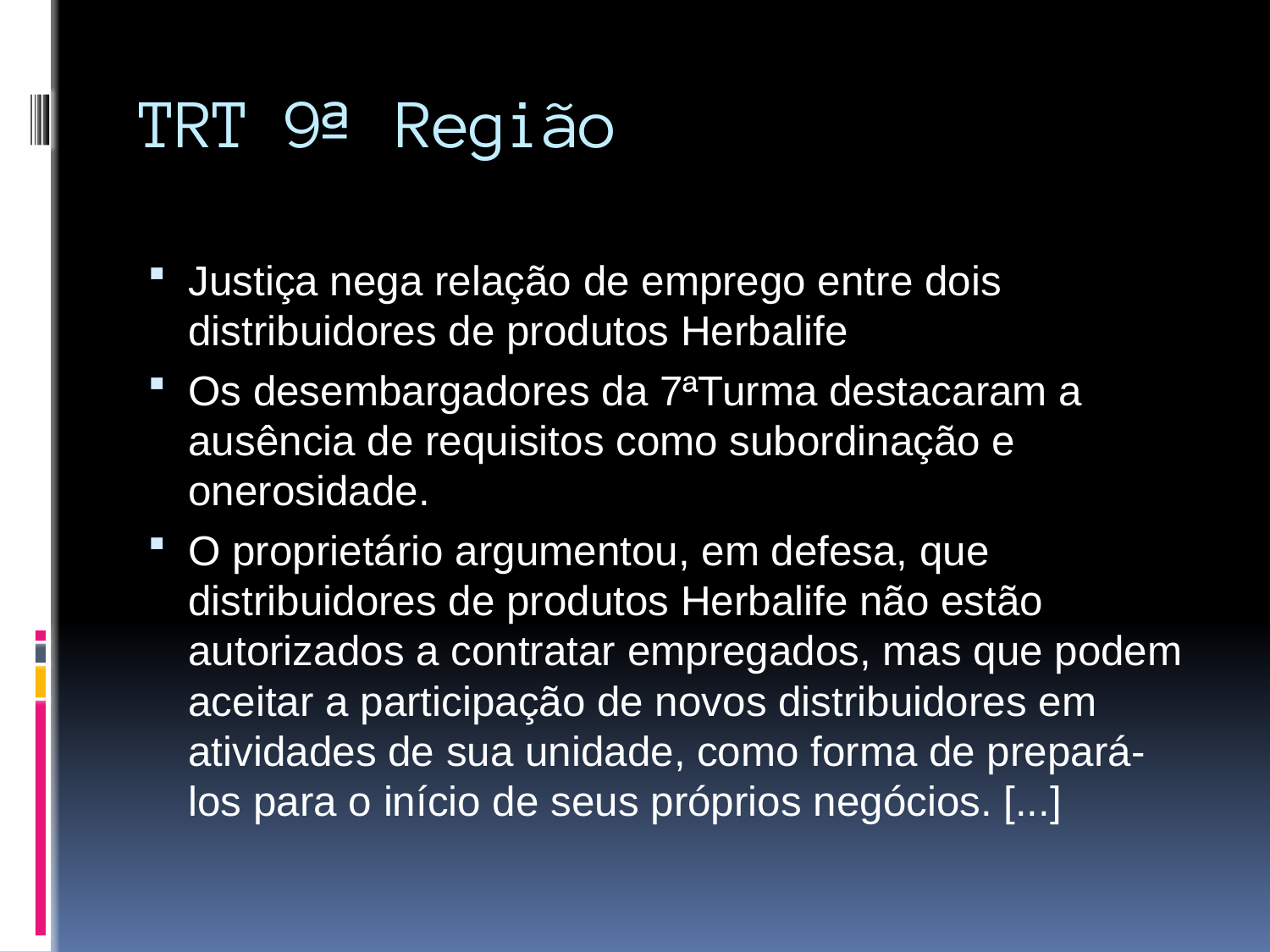

# TRT 9ª Região
Justiça nega relação de emprego entre dois distribuidores de produtos Herbalife
Os desembargadores da 7ªTurma destacaram a ausência de requisitos como subordinação e onerosidade.
O proprietário argumentou, em defesa, que distribuidores de produtos Herbalife não estão autorizados a contratar empregados, mas que podem aceitar a participação de novos distribuidores em atividades de sua unidade, como forma de prepará-los para o início de seus próprios negócios. [...]